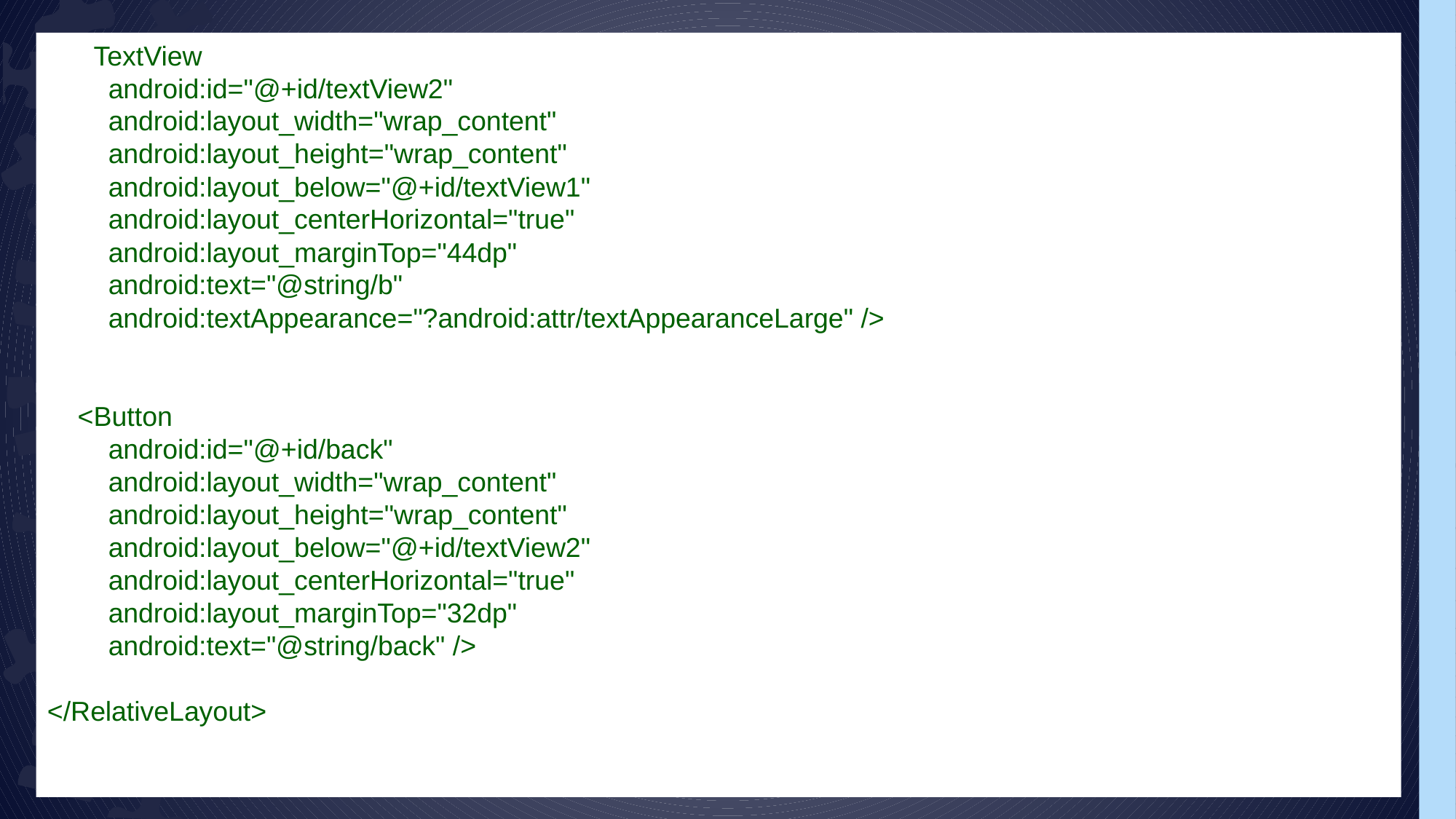

<TextView
        android:id="@+id/textView2"
        android:layout_width="wrap_content"
        android:layout_height="wrap_content"
        android:layout_below="@+id/textView1"
        android:layout_centerHorizontal="true"
        android:layout_marginTop="44dp"
        android:text="@string/b"
        android:textAppearance="?android:attr/textAppearanceLarge" />

    <Button
        android:id="@+id/back"
        android:layout_width="wrap_content"
        android:layout_height="wrap_content"
        android:layout_below="@+id/textView2"
        android:layout_centerHorizontal="true"
        android:layout_marginTop="32dp"
        android:text="@string/back" />

</RelativeLayout>